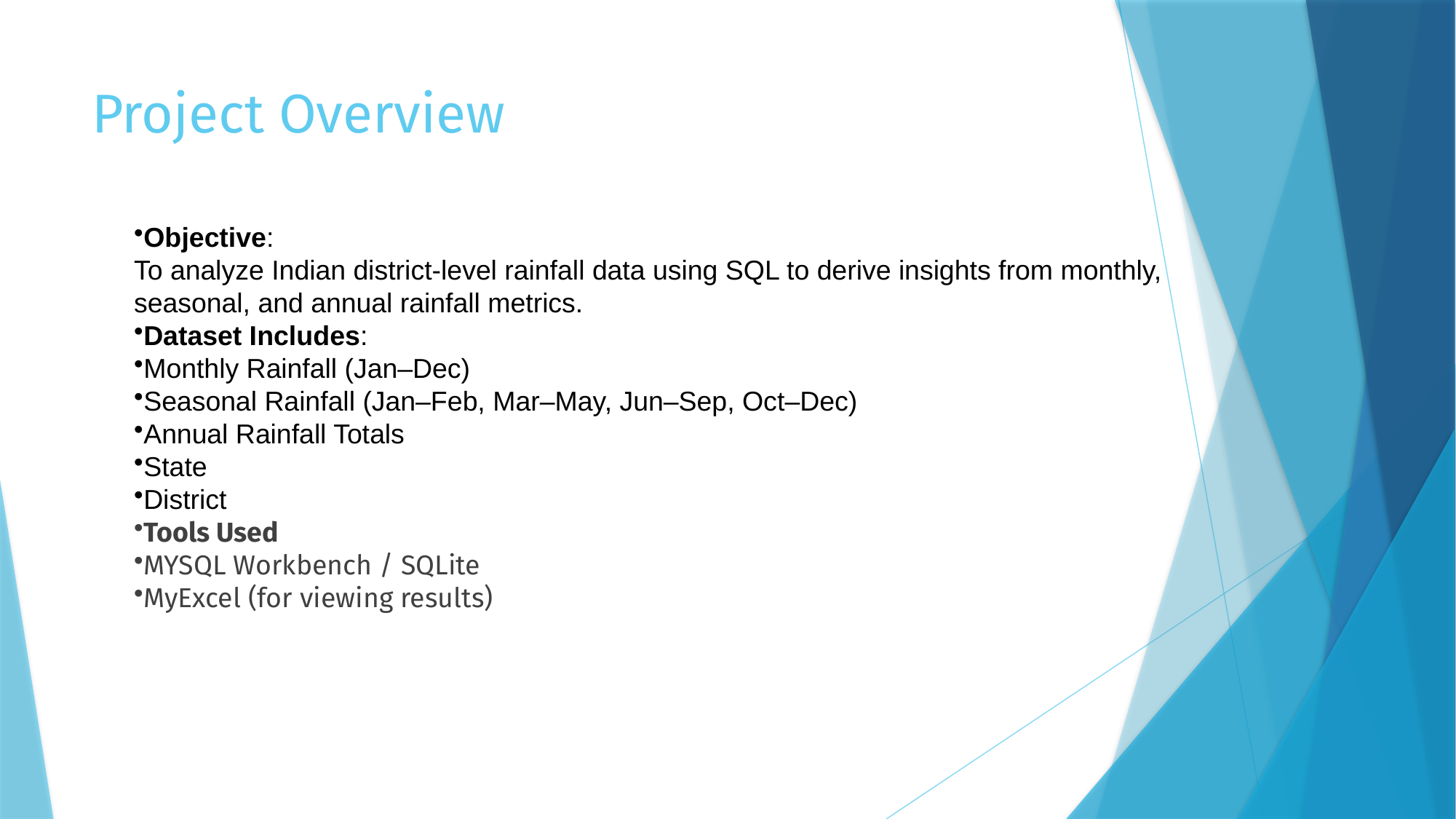

# Project Overview
Objective:
To analyze Indian district-level rainfall data using SQL to derive insights from monthly, seasonal, and annual rainfall metrics.
Dataset Includes:
Monthly Rainfall (Jan–Dec)
Seasonal Rainfall (Jan–Feb, Mar–May, Jun–Sep, Oct–Dec)
Annual Rainfall Totals
State
District
Tools Used
MYSQL Workbench / SQLite
MyExcel (for viewing results)